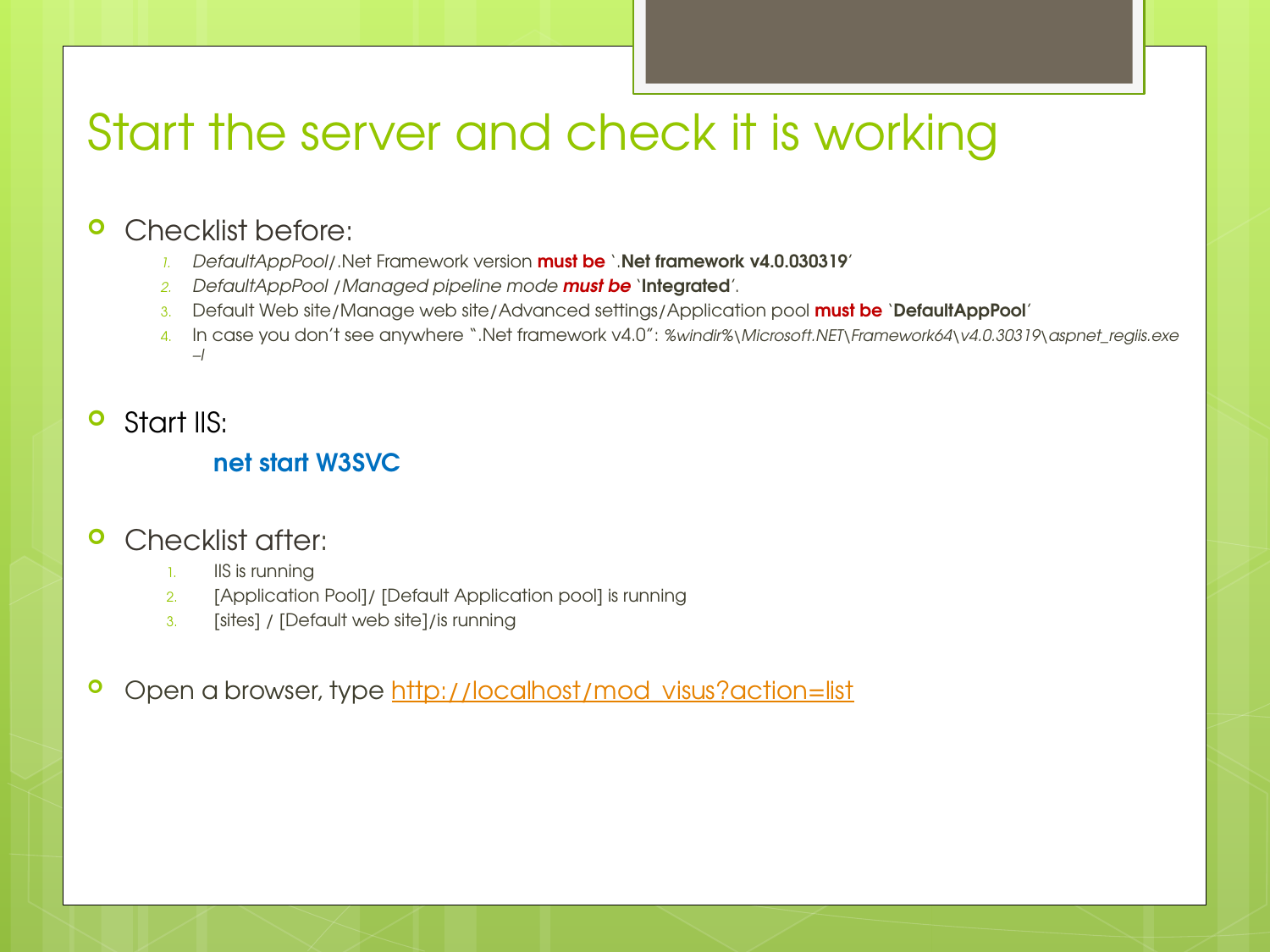

# Start the server and check it is working
Checklist before:
DefaultAppPool/.Net Framework version must be ‘.Net framework v4.0.030319’
DefaultAppPool /Managed pipeline mode must be ‘Integrated’.
Default Web site/Manage web site/Advanced settings/Application pool must be ‘DefaultAppPool’
In case you don’t see anywhere “.Net framework v4.0”: %windir%\Microsoft.NET\Framework64\v4.0.30319\aspnet_regiis.exe –I

Start IIS:
	net start W3SVC

Checklist after:
IIS is running
[Application Pool]/ [Default Application pool] is running
[sites] / [Default web site]/is running

Open a browser, type http://localhost/mod_visus?action=list